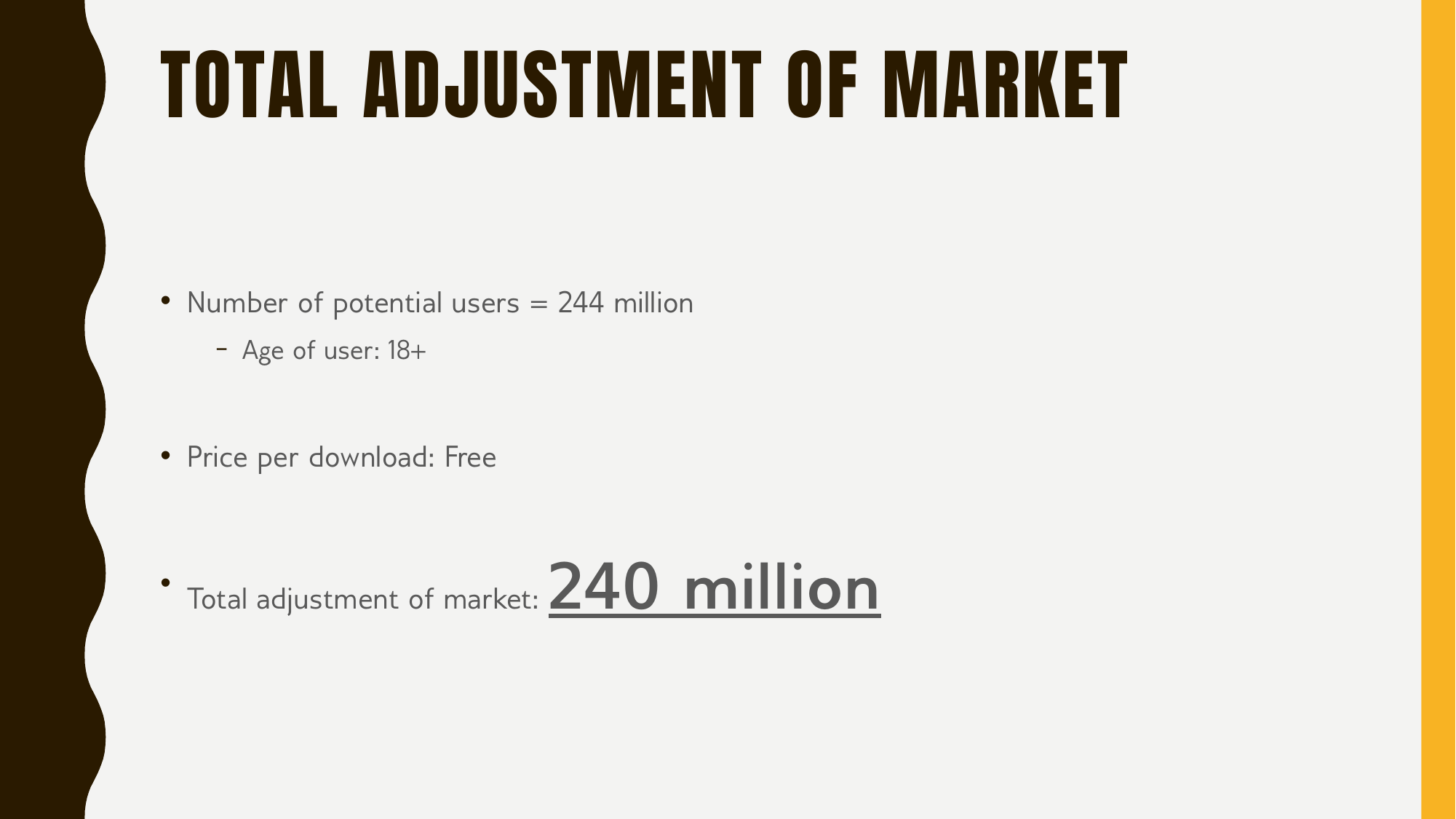

# Total adjustment of Market
Number of potential users = 244 million
Age of user: 18+

Price per download: Free

Total adjustment of market: 240 million